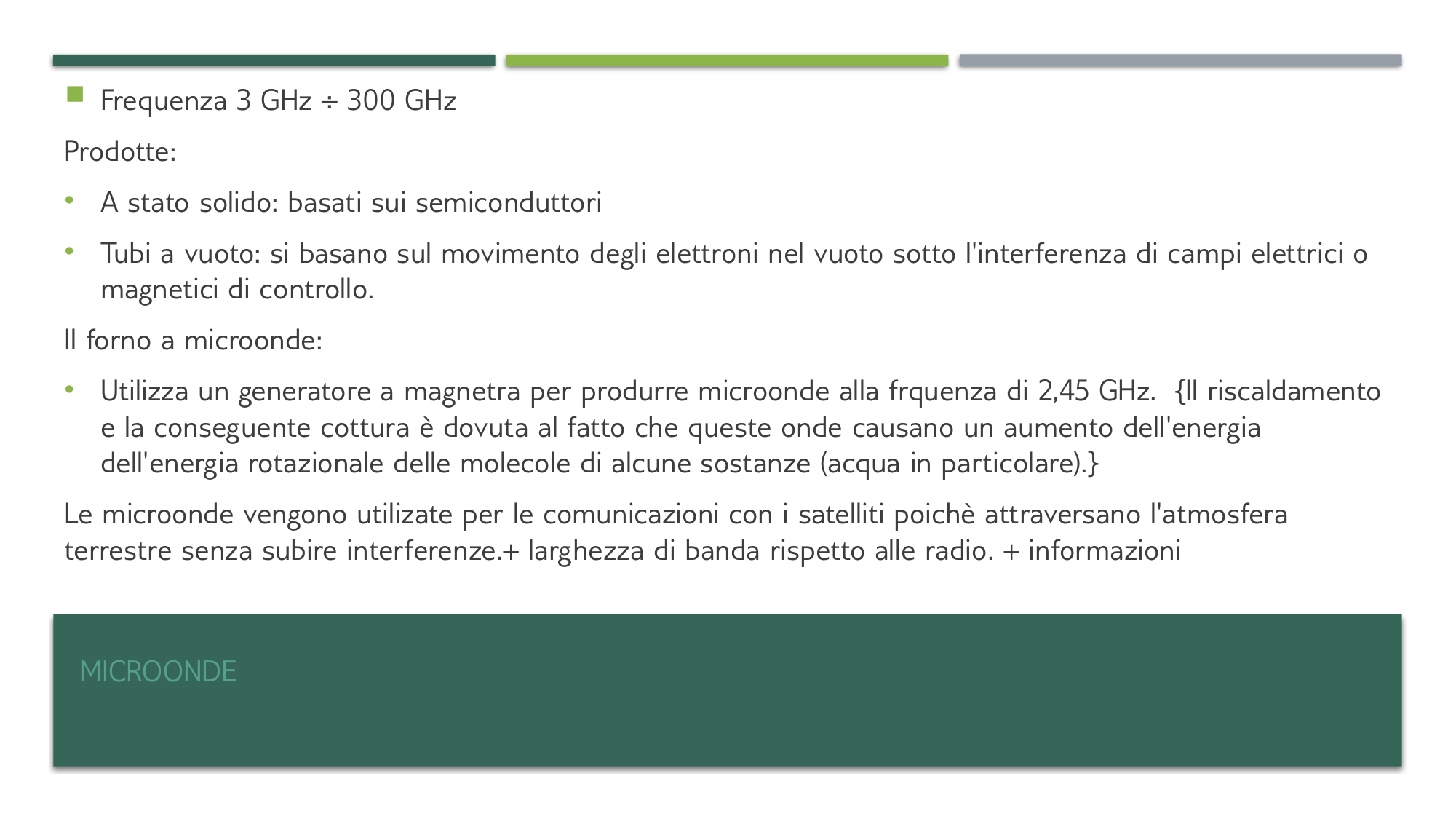

Frequenza 3 GHz ÷ 300 GHz
Prodotte:
A stato solido: basati sui semiconduttori
Tubi a vuoto: si basano sul movimento degli elettroni nel vuoto sotto l'interferenza di campi elettrici o magnetici di controllo.
Il forno a microonde:
Utilizza un generatore a magnetra per produrre microonde alla frquenza di 2,45 GHz.  {Il riscaldamento e la conseguente cottura è dovuta al fatto che queste onde causano un aumento dell'energia dell'energia rotazionale delle molecole di alcune sostanze (acqua in particolare).}
Le microonde vengono utilizate per le comunicazioni con i satelliti poichè attraversano l'atmosfera terrestre senza subire interferenze.+ larghezza di banda rispetto alle radio. + informazioni
# Microonde